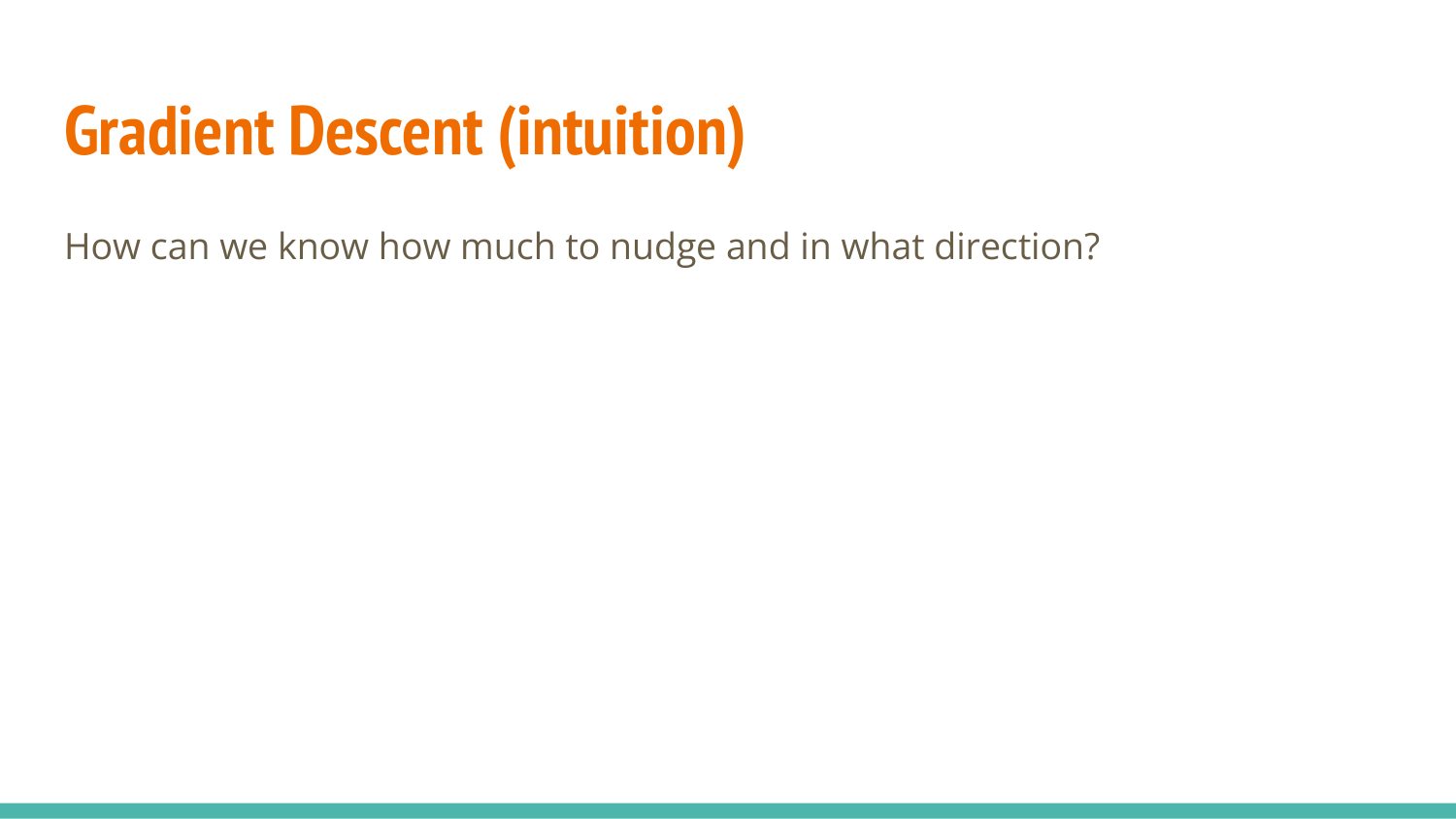

# Gradient Descent (intuition)
How can we know how much to nudge and in what direction?